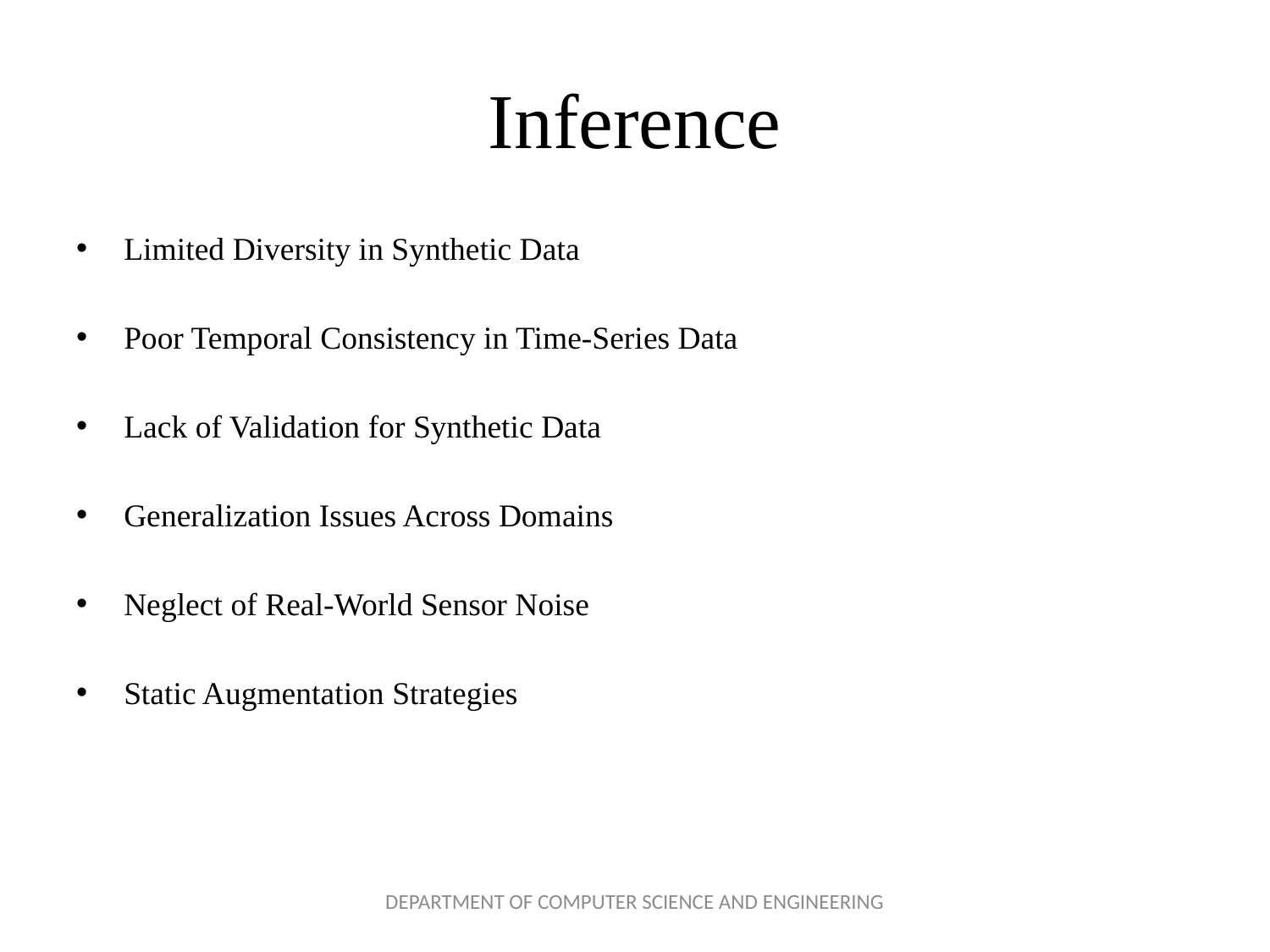

# Inference
Limited Diversity in Synthetic Data

Poor Temporal Consistency in Time-Series Data

Lack of Validation for Synthetic Data

Generalization Issues Across Domains

Neglect of Real-World Sensor Noise

Static Augmentation Strategies
DEPARTMENT OF COMPUTER SCIENCE AND ENGINEERING